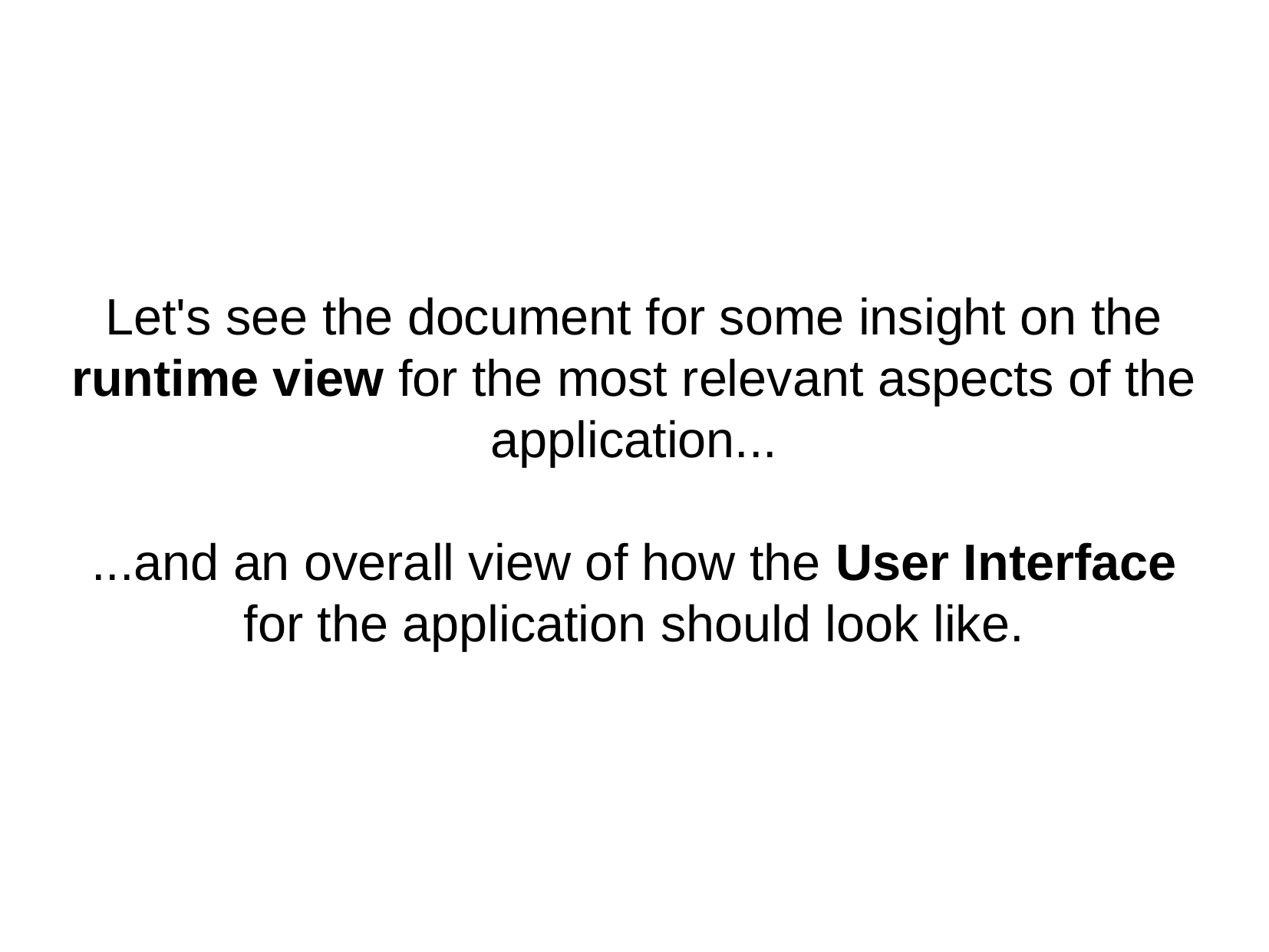

Let's see the document for some insight on the runtime view for the most relevant aspects of the application...

...and an overall view of how the User Interface for the application should look like.